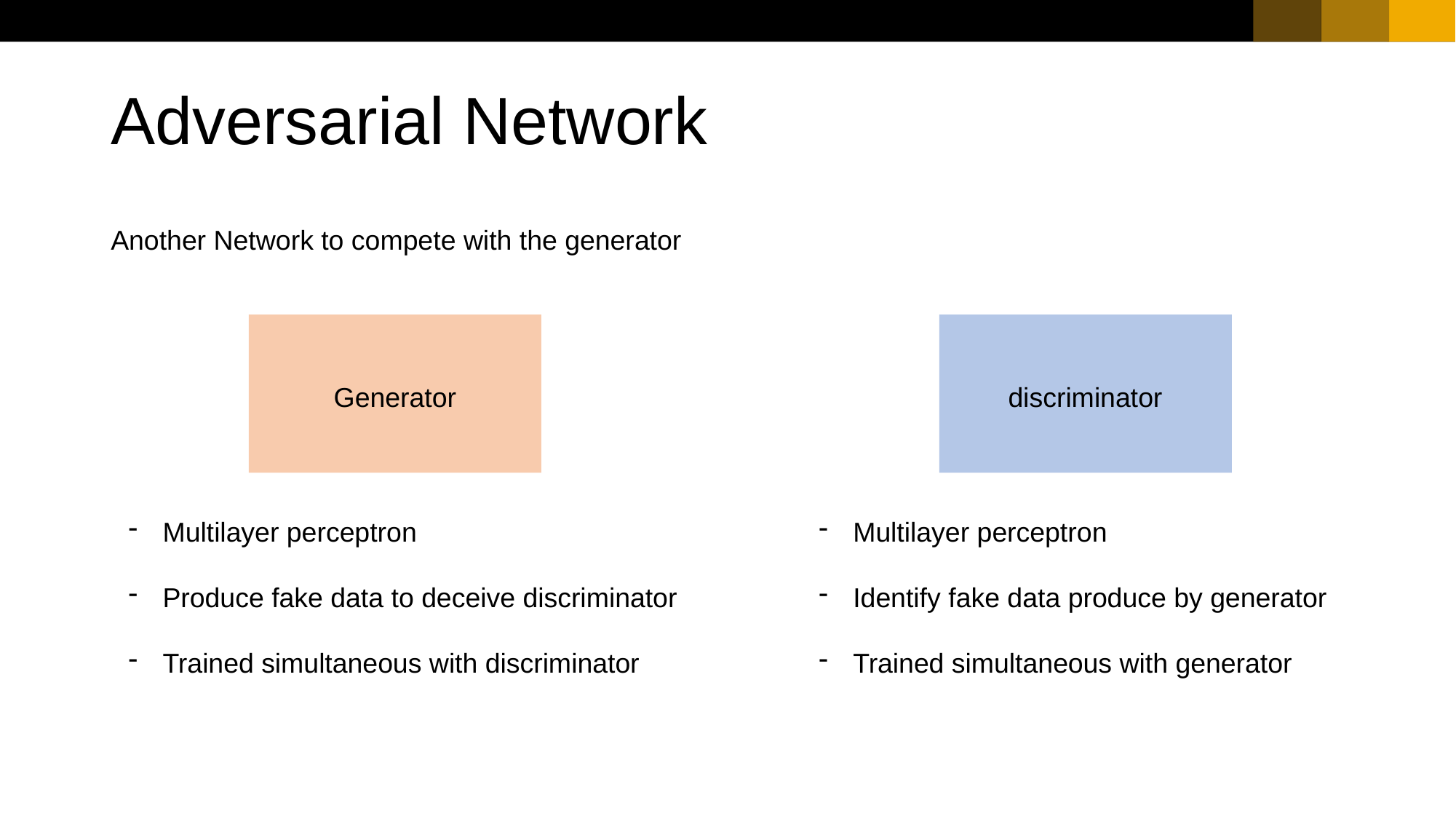

# Adversarial Network
Another Network to compete with the generator

discriminator

Generator
Multilayer perceptron

Identify fake data produce by generator

Trained simultaneous with generator

Multilayer perceptron

Produce fake data to deceive discriminator

Trained simultaneous with discriminator